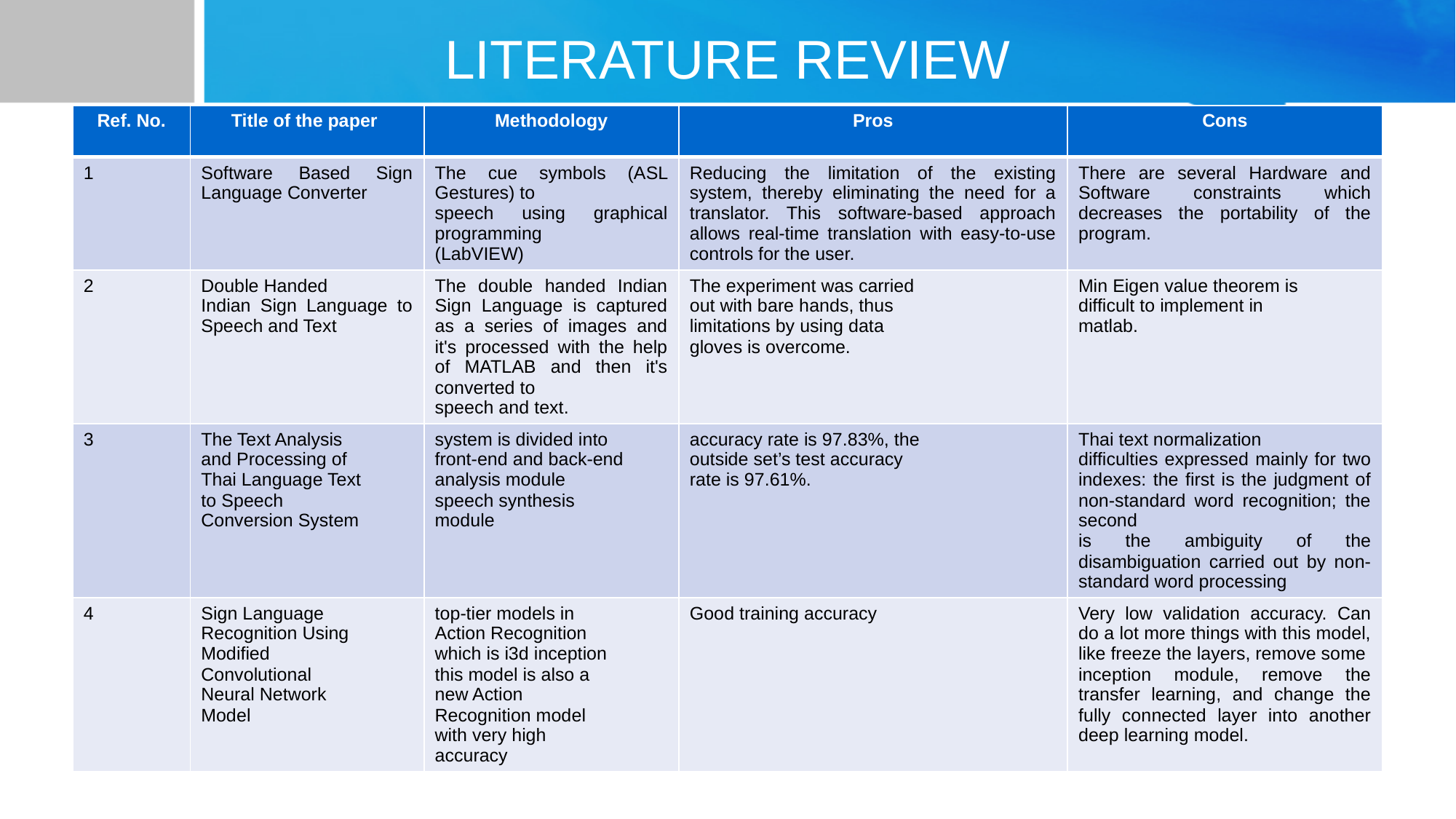

# LITERATURE REVIEW
| Ref. No. | Title of the paper | Methodology | Pros | Cons |
| --- | --- | --- | --- | --- |
| 1 | Software Based Sign Language Converter | The cue symbols (ASL Gestures) to speech using graphical programming (LabVIEW) | Reducing the limitation of the existing system, thereby eliminating the need for a translator. This software-based approach allows real-time translation with easy-to-use controls for the user. | There are several Hardware and Software constraints which decreases the portability of the program. |
| 2 | Double Handed Indian Sign Language to Speech and Text | The double handed Indian Sign Language is captured as a series of images and it's processed with the help of MATLAB and then it's converted to speech and text. | The experiment was carried out with bare hands, thus limitations by using data gloves is overcome. | Min Eigen value theorem is difficult to implement in matlab. |
| 3 | The Text Analysis and Processing of Thai Language Text to Speech Conversion System | system is divided into front-end and back-end analysis module speech synthesis module | accuracy rate is 97.83%, the outside set’s test accuracy rate is 97.61%. | Thai text normalization difficulties expressed mainly for two indexes: the first is the judgment of non-standard word recognition; the second is the ambiguity of the disambiguation carried out by non-standard word processing |
| 4 | Sign Language Recognition Using Modified Convolutional Neural Network Model | top-tier models in Action Recognition which is i3d inception this model is also a new Action Recognition model with very high accuracy | Good training accuracy | Very low validation accuracy. Can do a lot more things with this model, like freeze the layers, remove some inception module, remove the transfer learning, and change the fully connected layer into another deep learning model. |